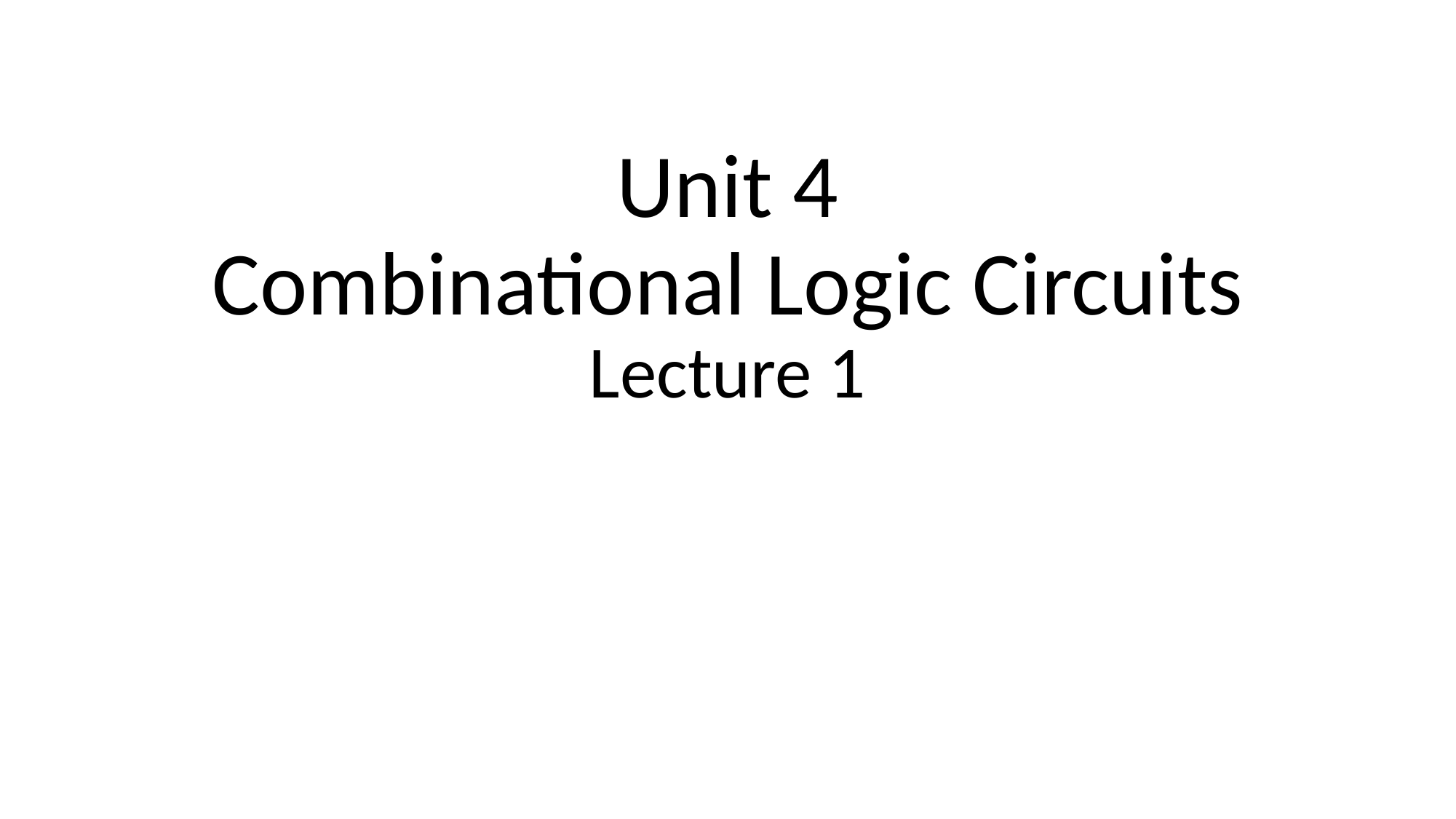

# Unit 4 Combinational Logic Circuits Lecture 1